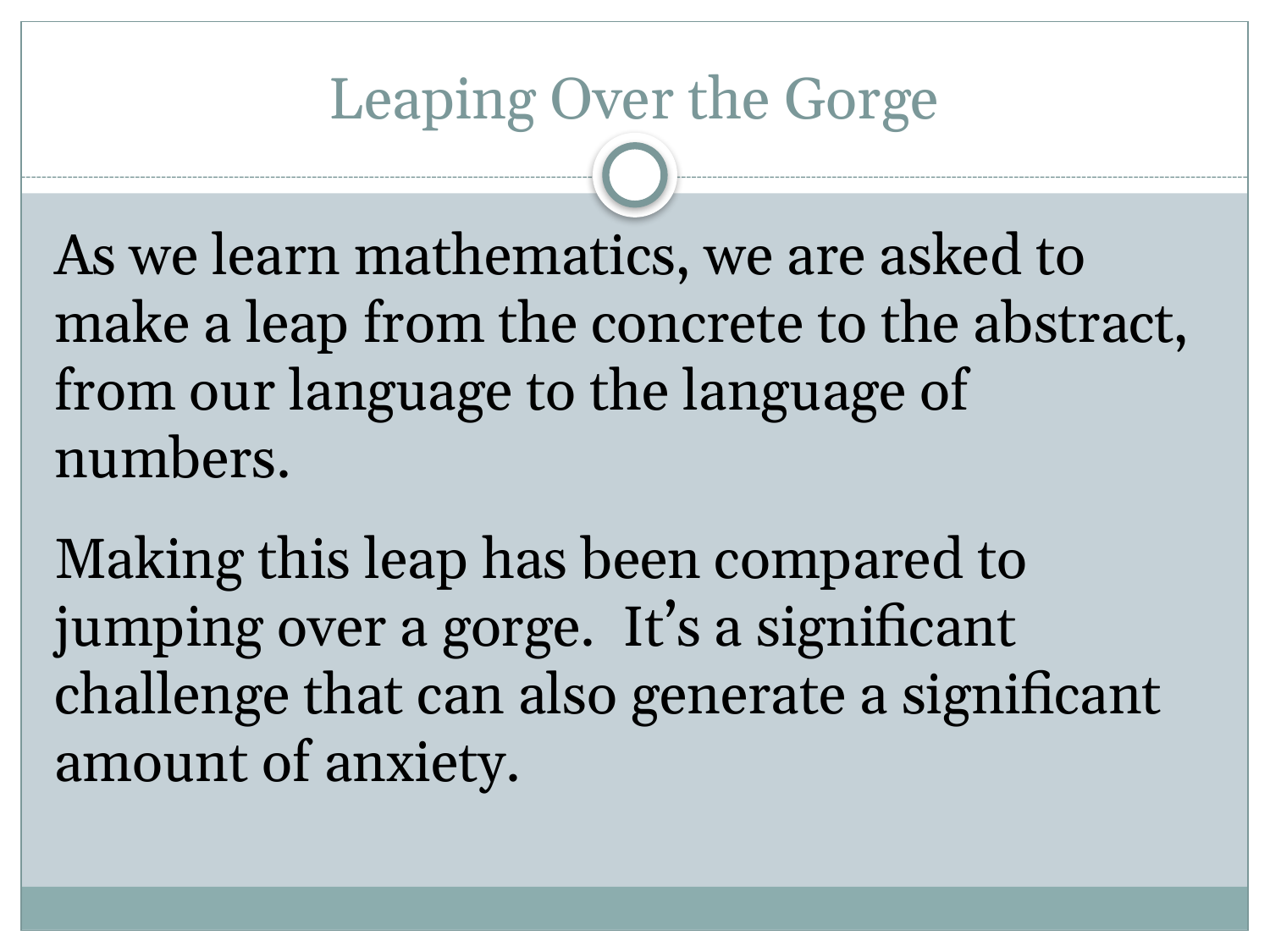

# Leaping Over the Gorge
As we learn mathematics, we are asked to make a leap from the concrete to the abstract, from our language to the language of numbers.
Making this leap has been compared to jumping over a gorge.  It’s a significant challenge that can also generate a significant amount of anxiety.